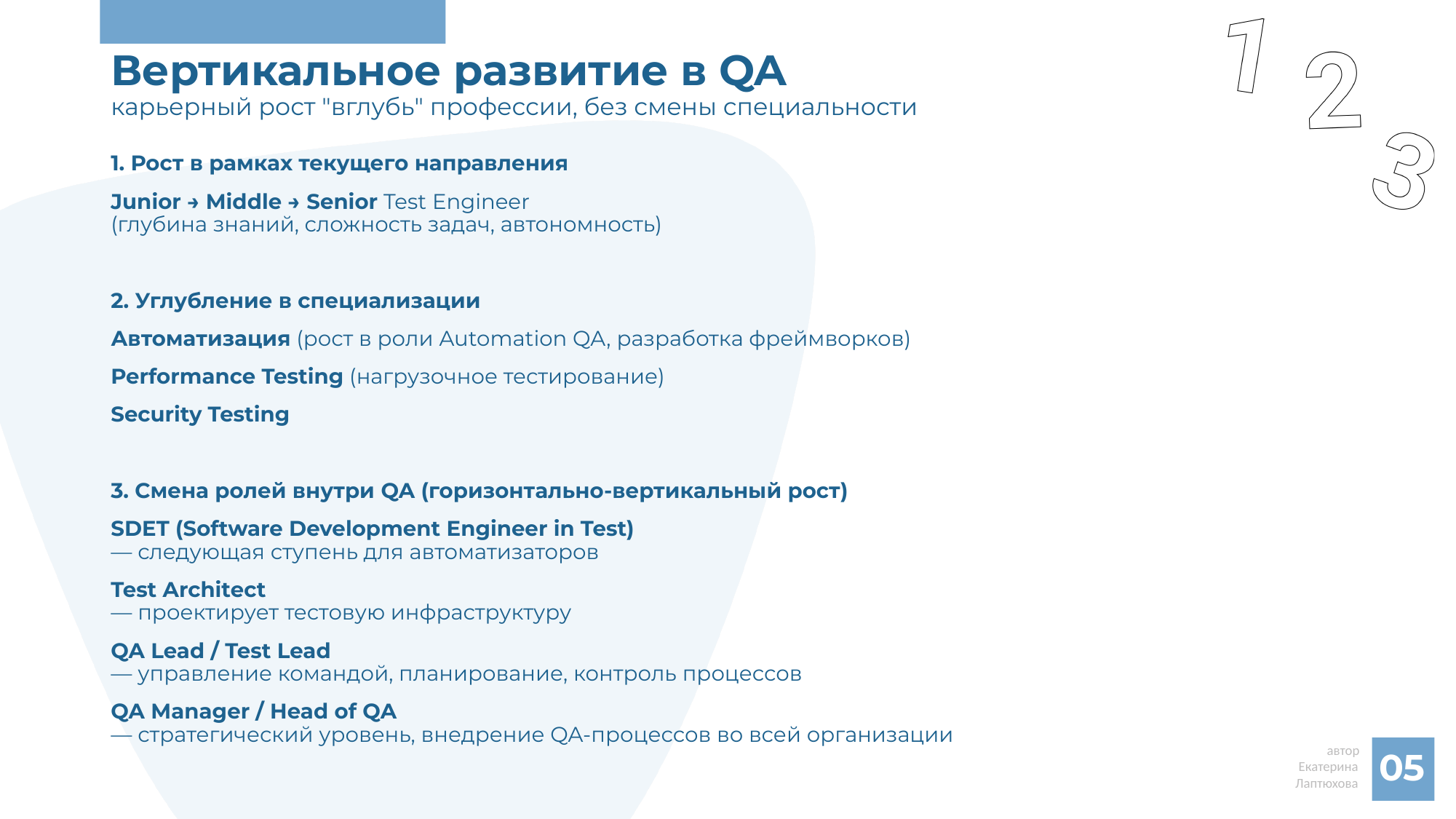

# Вертикальное развитие в QA карьерный рост "вглубь" профессии, без смены специальности
1. Рост в рамках текущего направления
Junior → Middle → Senior Test Engineer
(глубина знаний, сложность задач, автономность)

2. Углубление в специализации
Автоматизация (рост в роли Automation QA, разработка фреймворков)
Performance Testing (нагрузочное тестирование)
Security Testing

3. Смена ролей внутри QA (горизонтально-вертикальный рост)
SDET (Software Development Engineer in Test)
— следующая ступень для автоматизаторов
Test Architect
— проектирует тестовую инфраструктуру
QA Lead / Test Lead
— управление командой, планирование, контроль процессов
QA Manager / Head of QA
— стратегический уровень, внедрение QA-процессов во всей организации

05